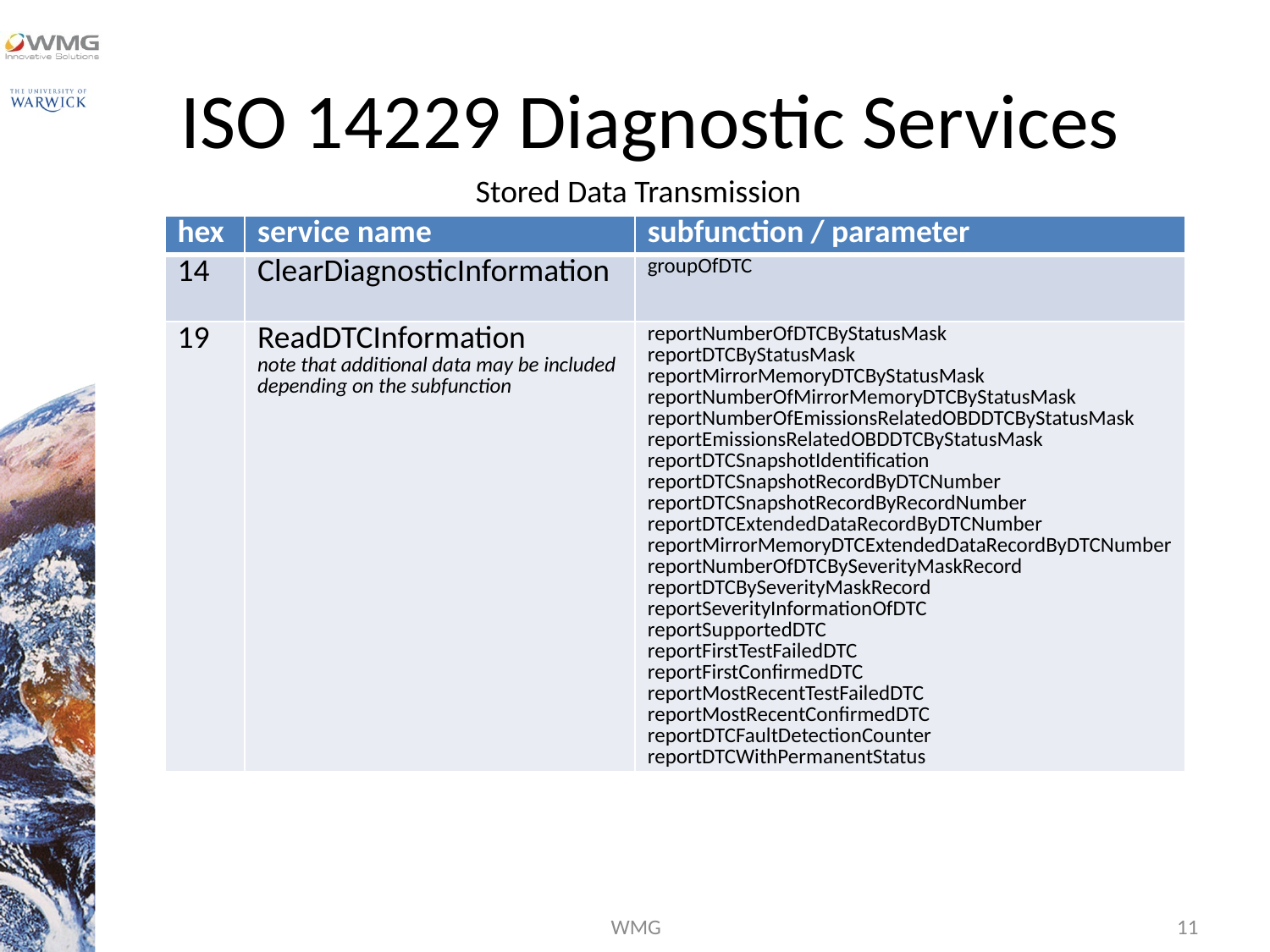

# ISO 14229 Diagnostic Services
Stored Data Transmission
| hex | service name | subfunction / parameter |
| --- | --- | --- |
| 14 | ClearDiagnosticInformation | groupOfDTC |
| 19 | ReadDTCInformation note that additional data may be included depending on the subfunction | reportNumberOfDTCByStatusMask reportDTCByStatusMask reportMirrorMemoryDTCByStatusMask reportNumberOfMirrorMemoryDTCByStatusMask reportNumberOfEmissionsRelatedOBDDTCByStatusMask reportEmissionsRelatedOBDDTCByStatusMask reportDTCSnapshotIdentification reportDTCSnapshotRecordByDTCNumber reportDTCSnapshotRecordByRecordNumber reportDTCExtendedDataRecordByDTCNumber reportMirrorMemoryDTCExtendedDataRecordByDTCNumber reportNumberOfDTCBySeverityMaskRecord reportDTCBySeverityMaskRecord reportSeverityInformationOfDTC reportSupportedDTC reportFirstTestFailedDTC reportFirstConfirmedDTC reportMostRecentTestFailedDTC reportMostRecentConfirmedDTC reportDTCFaultDetectionCounter reportDTCWithPermanentStatus |
WMG
11